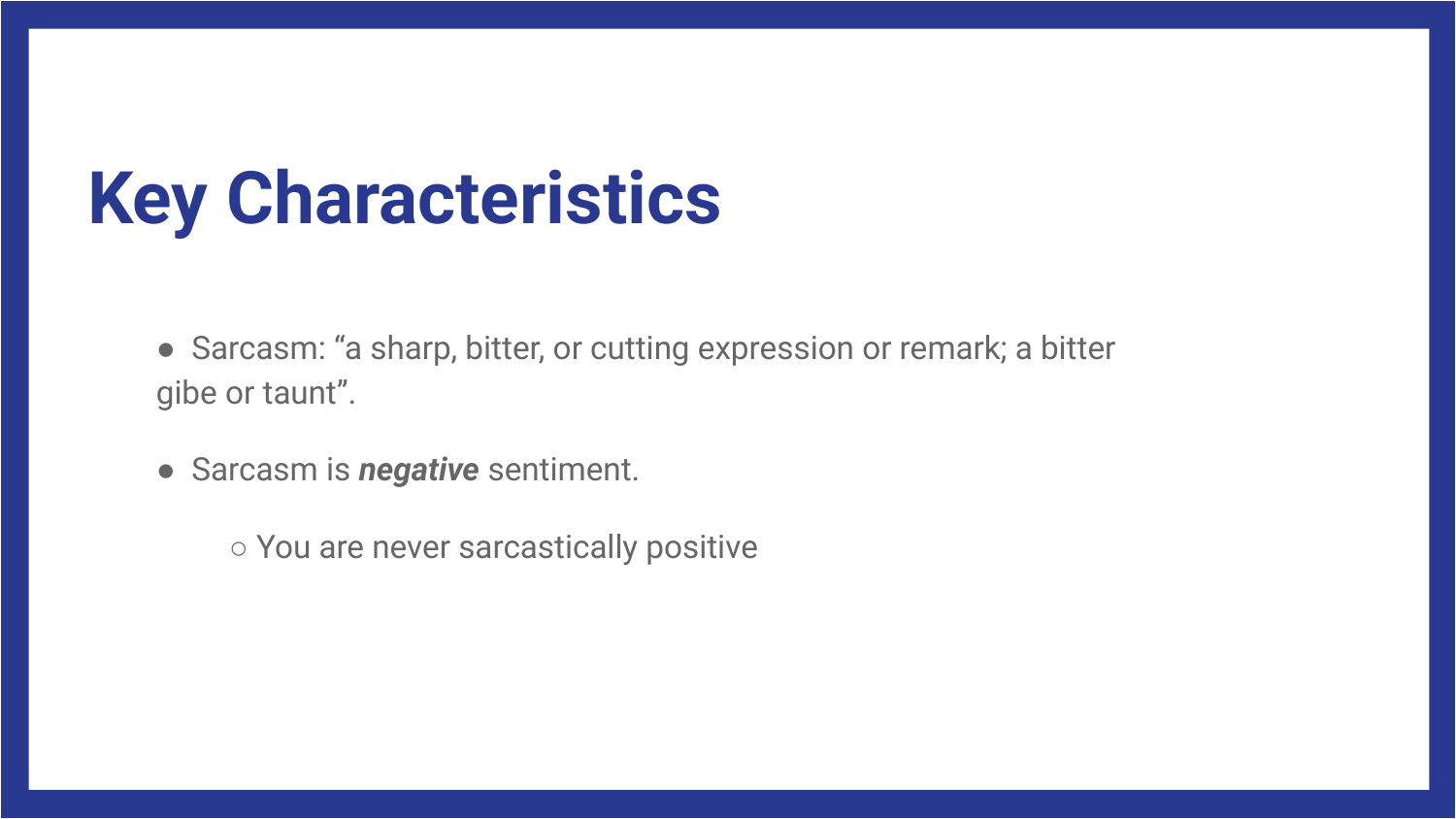

# Key Characteristics
●  Sarcasm: “a sharp, bitter, or cutting expression or remark; a bitter gibe or taunt”.
●  Sarcasm is negative sentiment.
○ You are never sarcastically positive